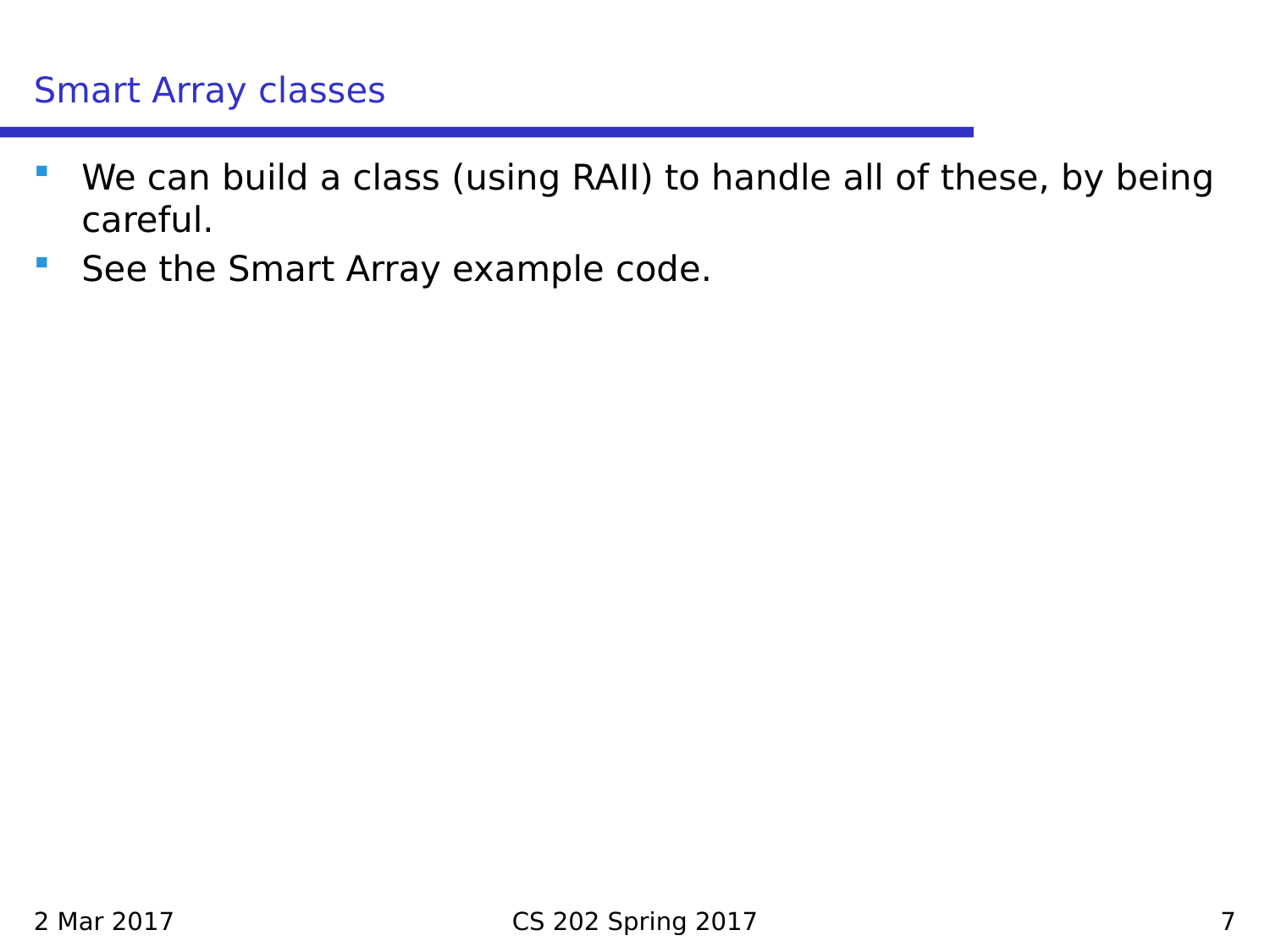

# Smart Array classes
We can build a class (using RAII) to handle all of these, by being careful.
See the Smart Array example code.
2 Mar 2017
CS 202 Spring 2017
7